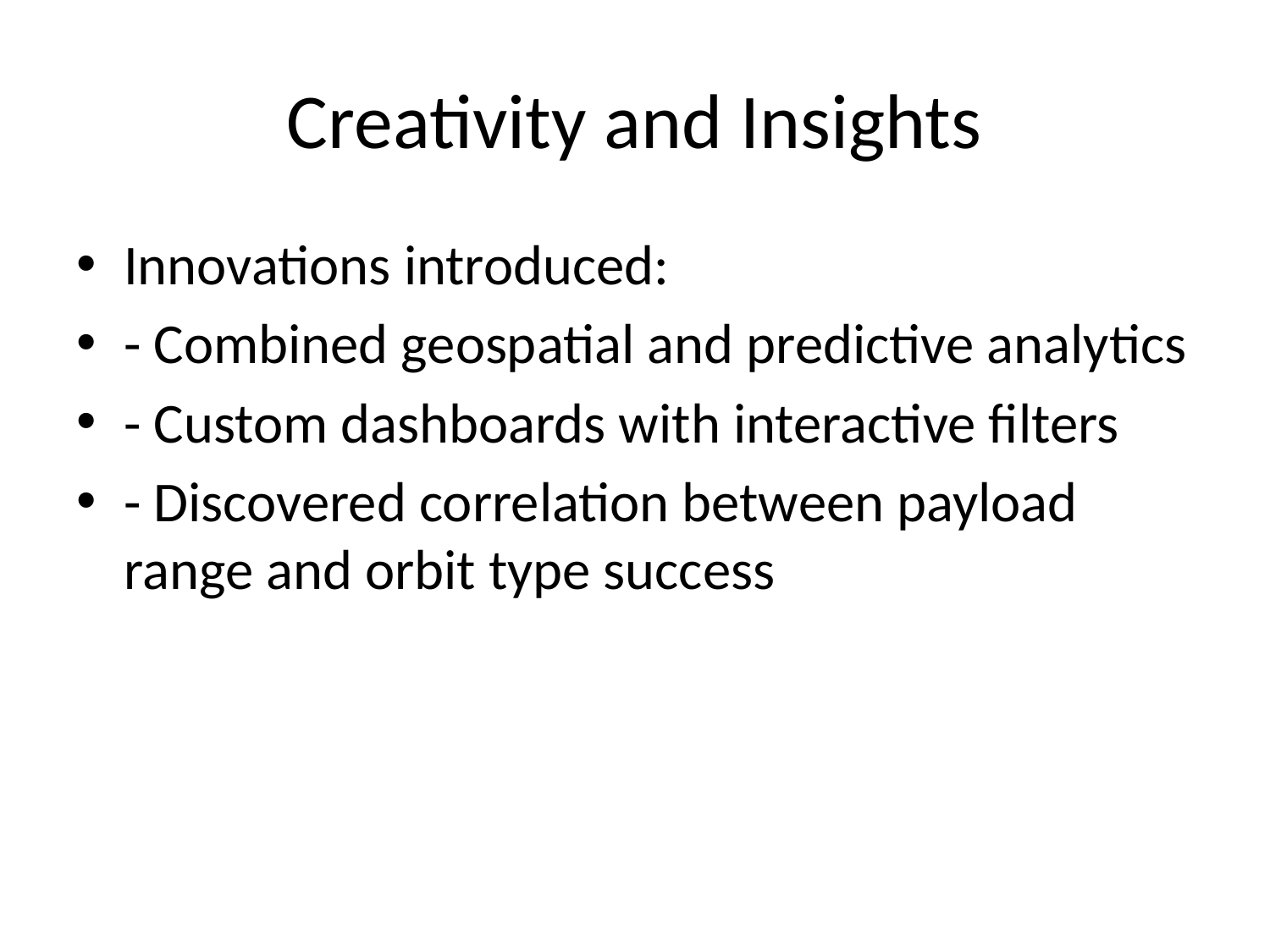

# Creativity and Insights
Innovations introduced:
- Combined geospatial and predictive analytics
- Custom dashboards with interactive filters
- Discovered correlation between payload range and orbit type success